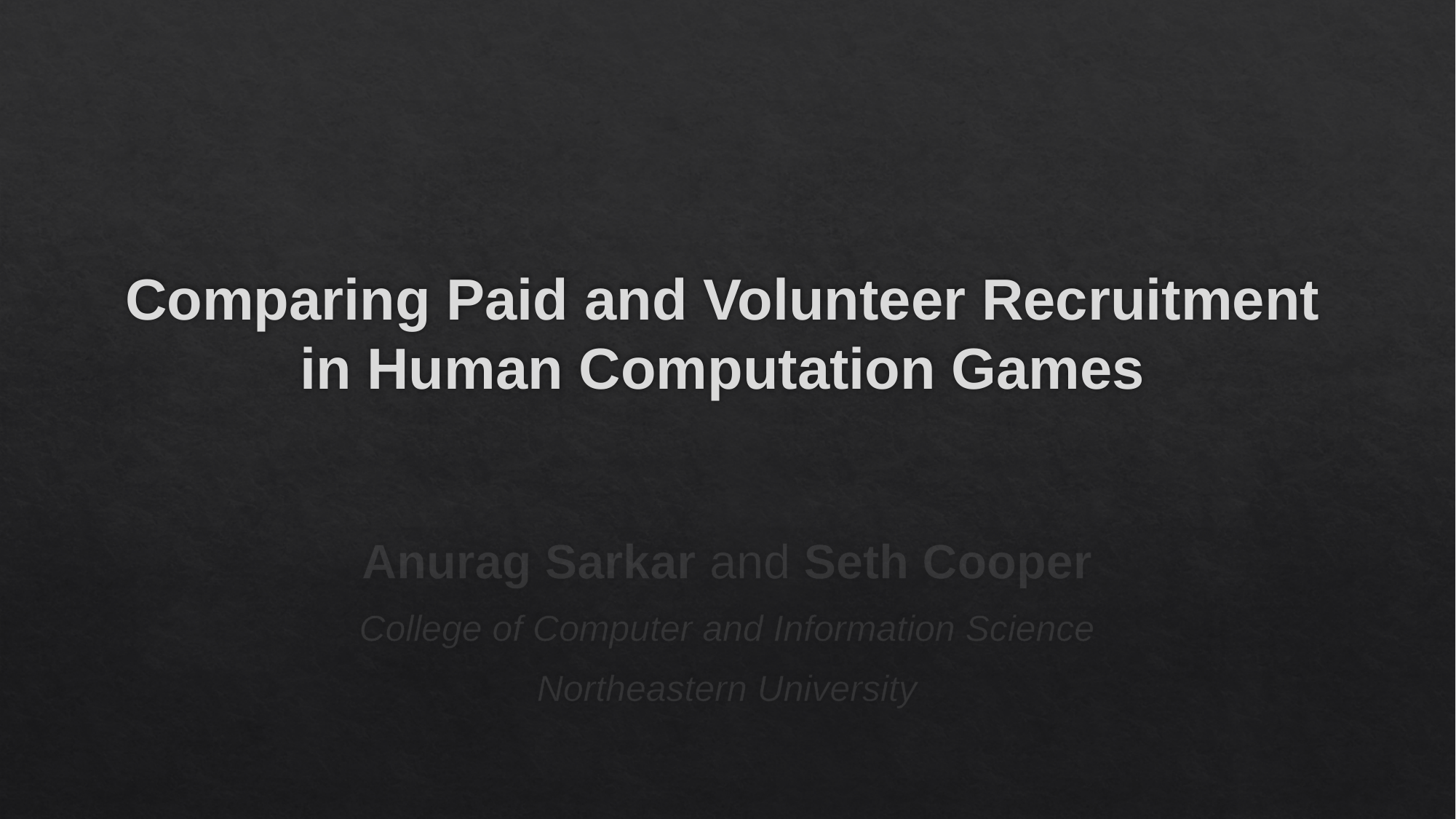

# Comparing Paid and Volunteer Recruitment in Human Computation Games
Anurag Sarkar and Seth Cooper
College of Computer and Information Science
Northeastern University